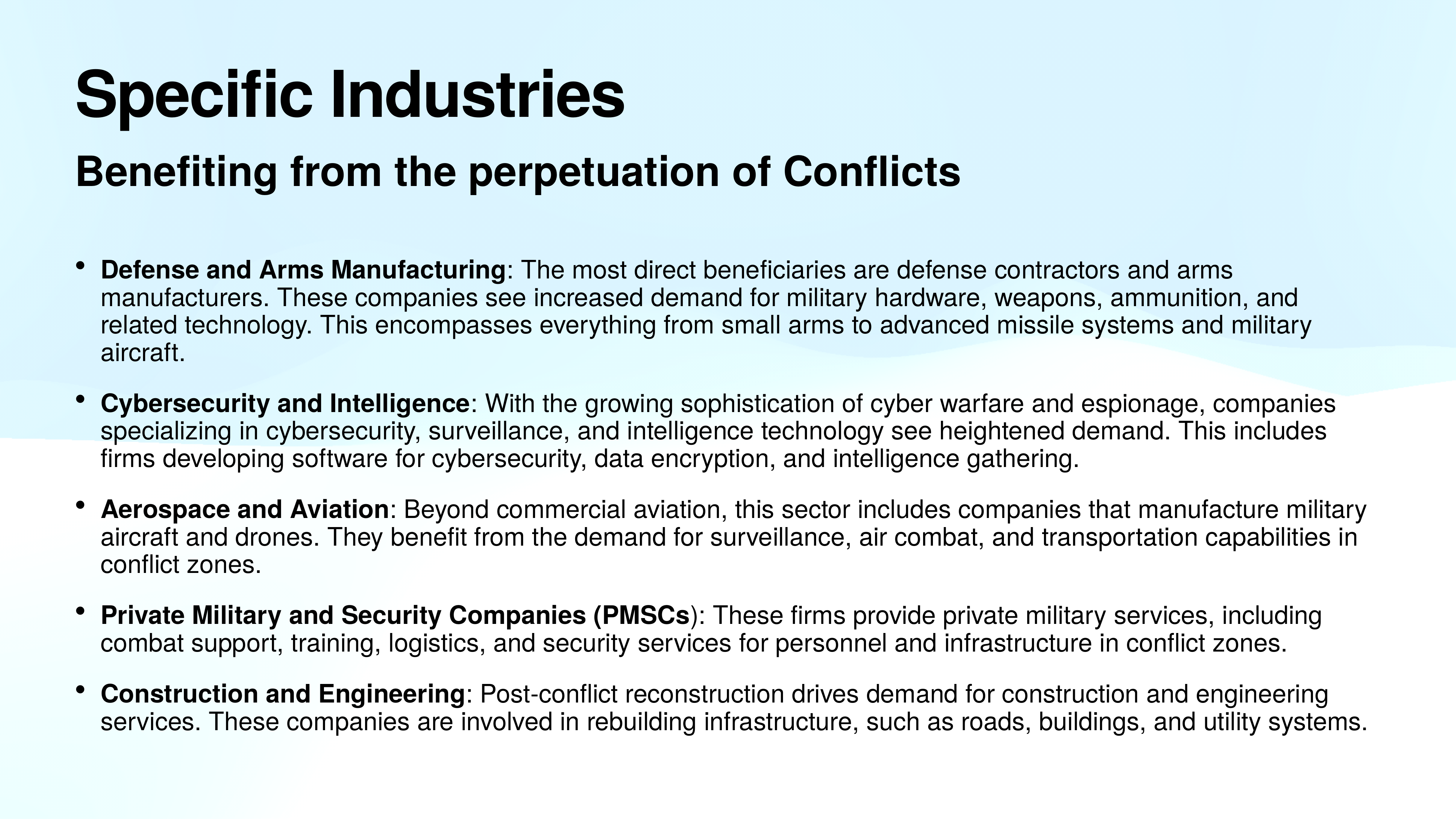

# Specific Industries
Benefiting from the perpetuation of Conflicts
Defense and Arms Manufacturing: The most direct beneficiaries are defense contractors and arms manufacturers. These companies see increased demand for military hardware, weapons, ammunition, and related technology. This encompasses everything from small arms to advanced missile systems and military aircraft.
Cybersecurity and Intelligence: With the growing sophistication of cyber warfare and espionage, companies specializing in cybersecurity, surveillance, and intelligence technology see heightened demand. This includes firms developing software for cybersecurity, data encryption, and intelligence gathering.
Aerospace and Aviation: Beyond commercial aviation, this sector includes companies that manufacture military aircraft and drones. They benefit from the demand for surveillance, air combat, and transportation capabilities in conflict zones.
Private Military and Security Companies (PMSCs): These firms provide private military services, including combat support, training, logistics, and security services for personnel and infrastructure in conflict zones.
Construction and Engineering: Post-conflict reconstruction drives demand for construction and engineering services. These companies are involved in rebuilding infrastructure, such as roads, buildings, and utility systems.